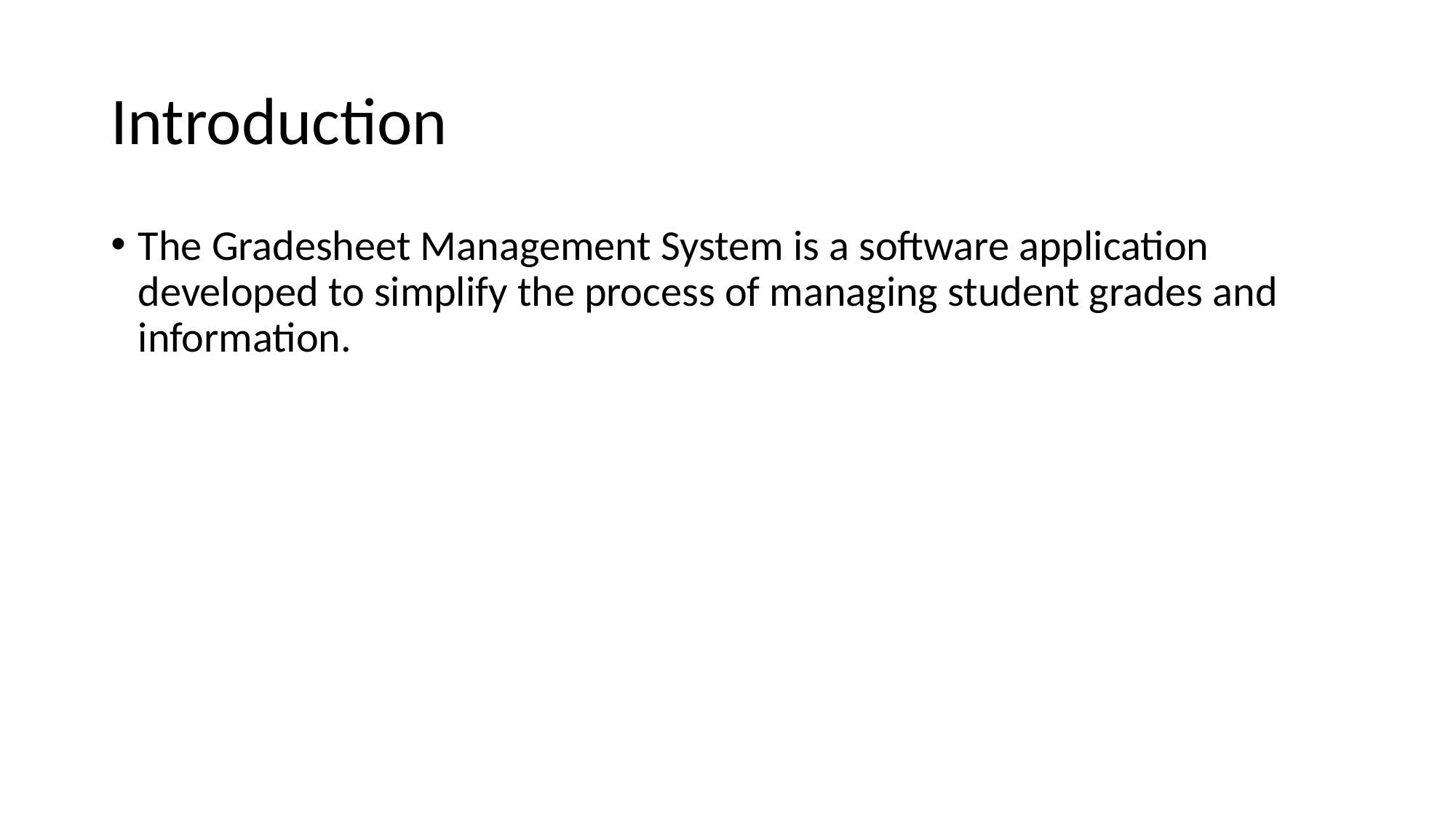

# Introduction
The Gradesheet Management System is a software application developed to simplify the process of managing student grades and information.